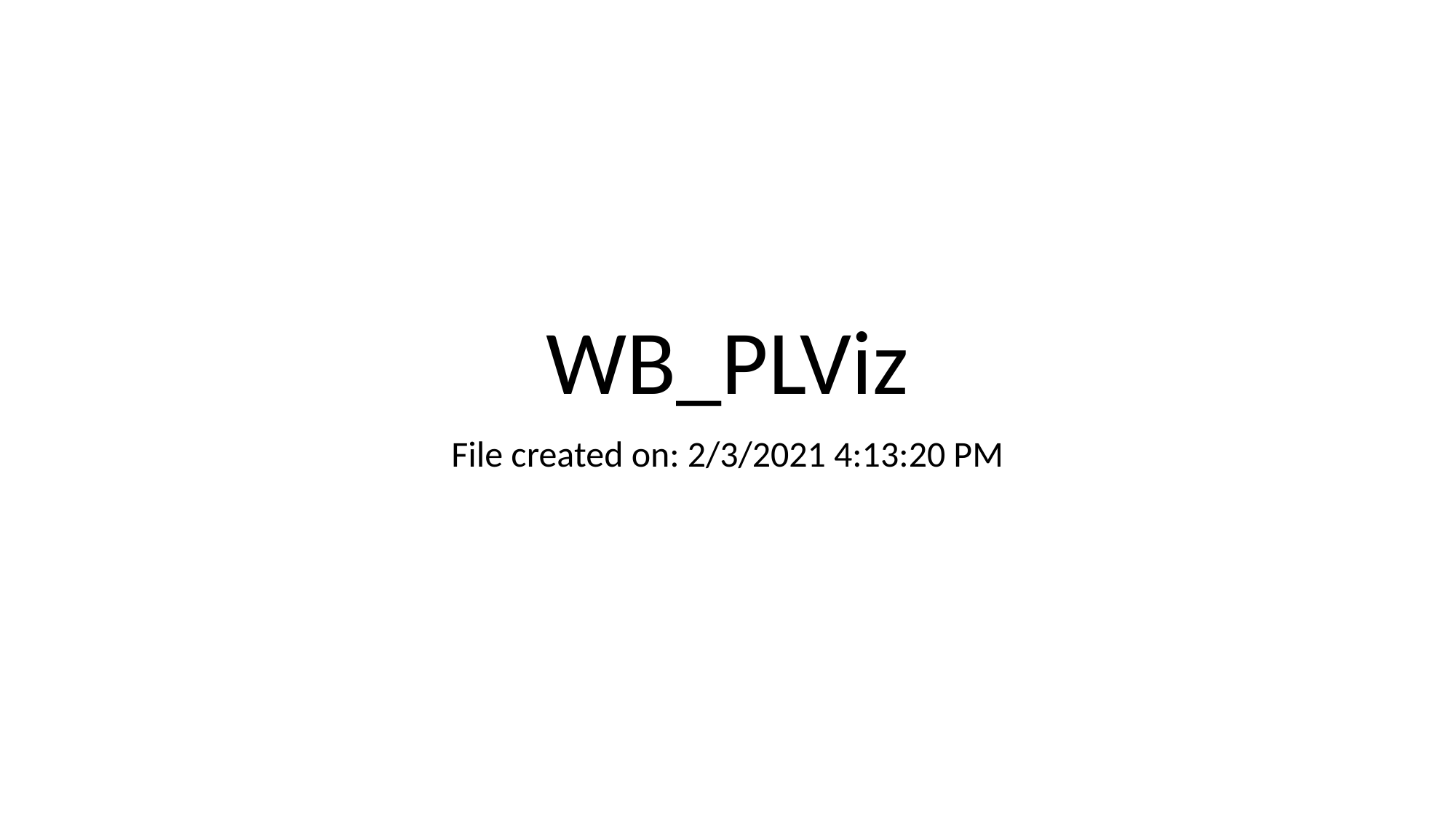

# WB_PLViz
File created on: 2/3/2021 4:13:20 PM